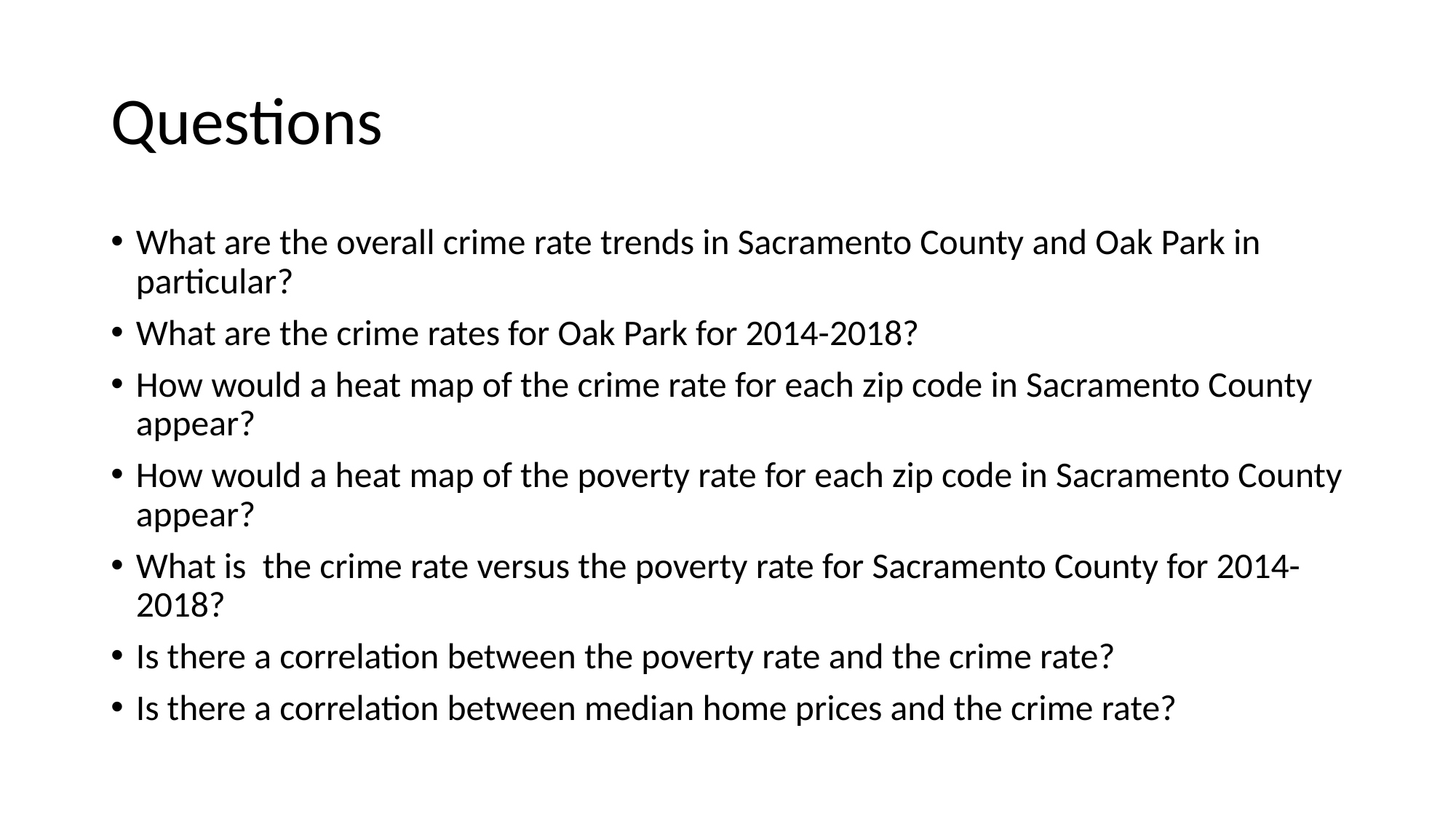

# Questions
What are the overall crime rate trends in Sacramento County and Oak Park in particular?
What are the crime rates for Oak Park for 2014-2018?
How would a heat map of the crime rate for each zip code in Sacramento County appear?
How would a heat map of the poverty rate for each zip code in Sacramento County appear?
What is  the crime rate versus the poverty rate for Sacramento County for 2014-2018?
Is there a correlation between the poverty rate and the crime rate?
Is there a correlation between median home prices and the crime rate?